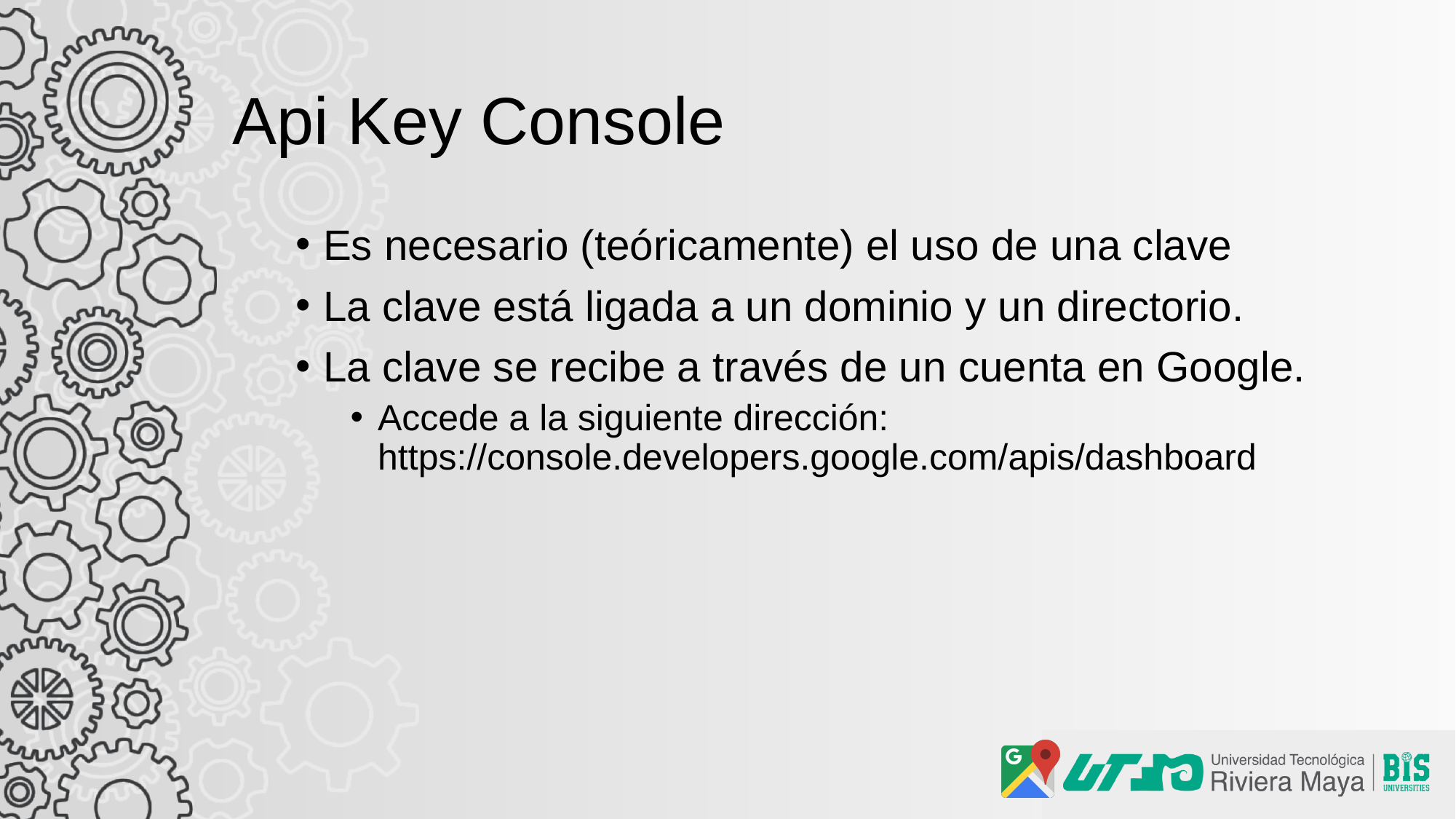

# Api Key Console
Es necesario (teóricamente) el uso de una clave
La clave está ligada a un dominio y un directorio.
La clave se recibe a través de un cuenta en Google.
Accede a la siguiente dirección:
https://console.developers.google.com/apis/dashboard